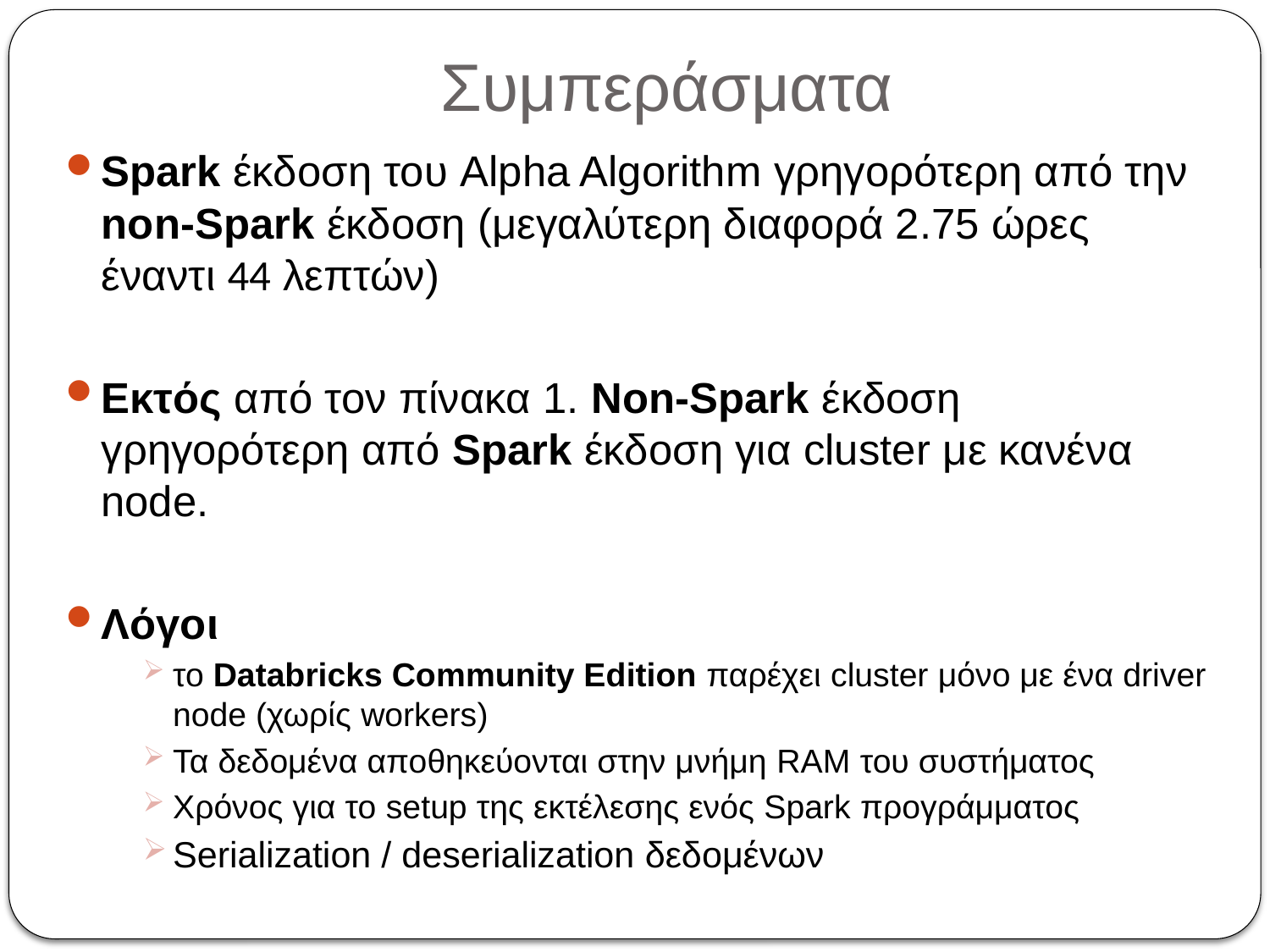

# Συμπεράσματα
Spark έκδοση του Alpha Algorithm γρηγορότερη από την non-Spark έκδοση (μεγαλύτερη διαφορά 2.75 ώρες έναντι 44 λεπτών)

Εκτός από τον πίνακα 1. Non-Spark έκδοση γρηγορότερη από Spark έκδοση για cluster με κανένα node.

Λόγοι
το Databricks Community Edition παρέχει cluster μόνο με ένα driver node (χωρίς workers)
Τα δεδομένα αποθηκεύονται στην μνήμη RAM του συστήματος
Χρόνος για το setup της εκτέλεσης ενός Spark προγράμματος
Serialization / deserialization δεδομένων